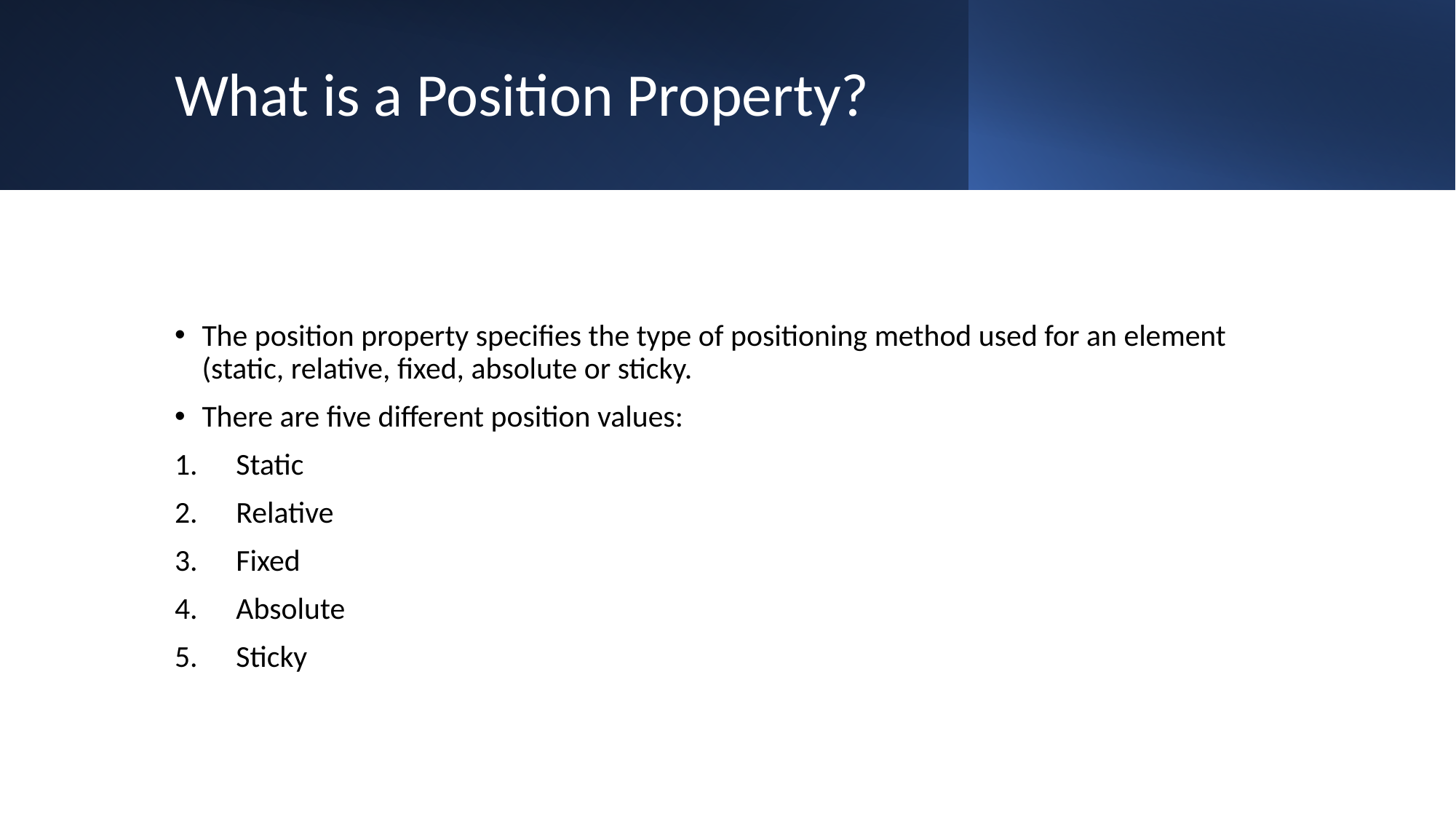

# What is a Position Property?
The position property specifies the type of positioning method used for an element (static, relative, fixed, absolute or sticky.
There are five different position values:
Static
Relative
Fixed
Absolute
Sticky